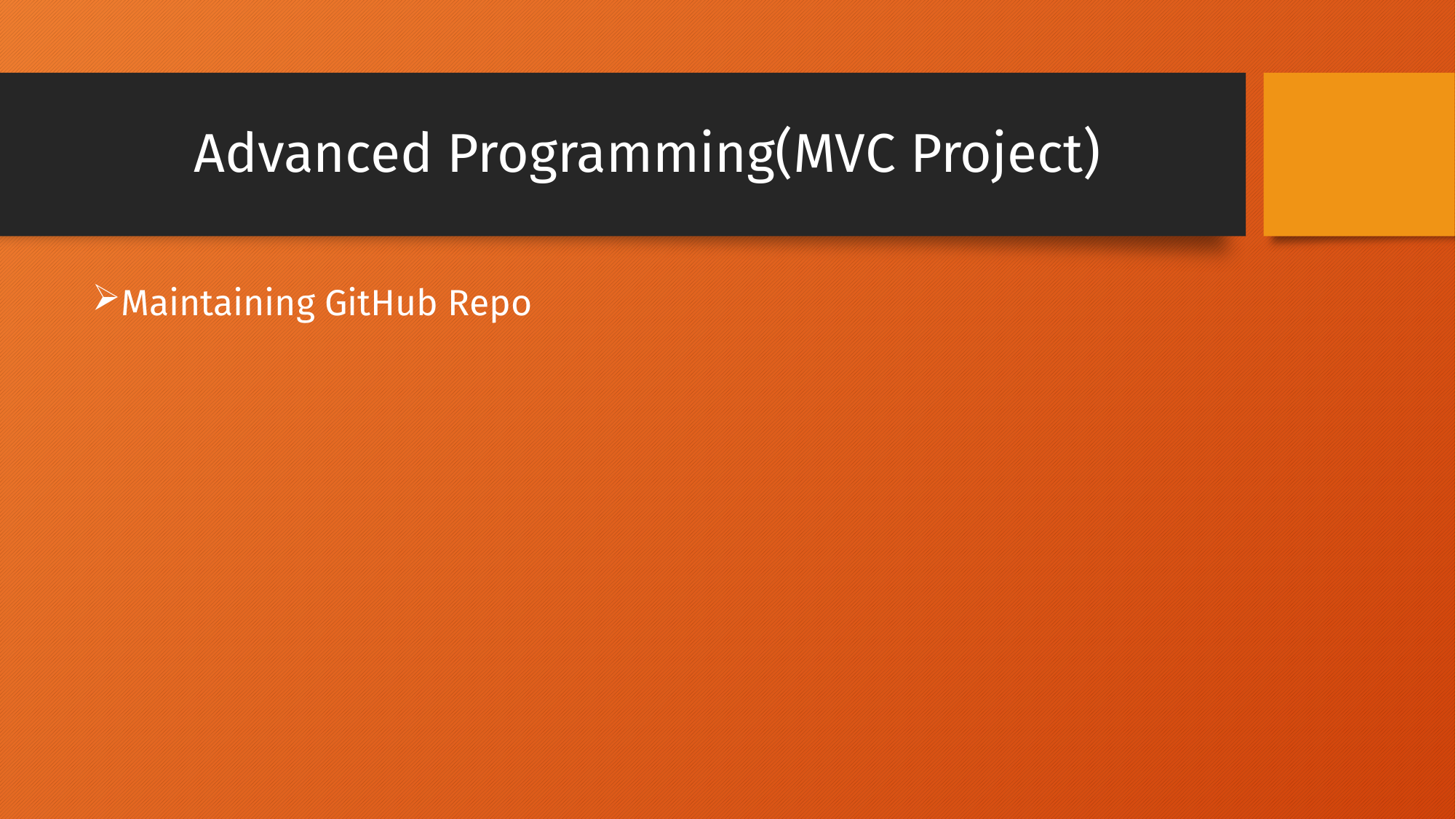

# Advanced Programming(MVC Project)
Maintaining GitHub Repo